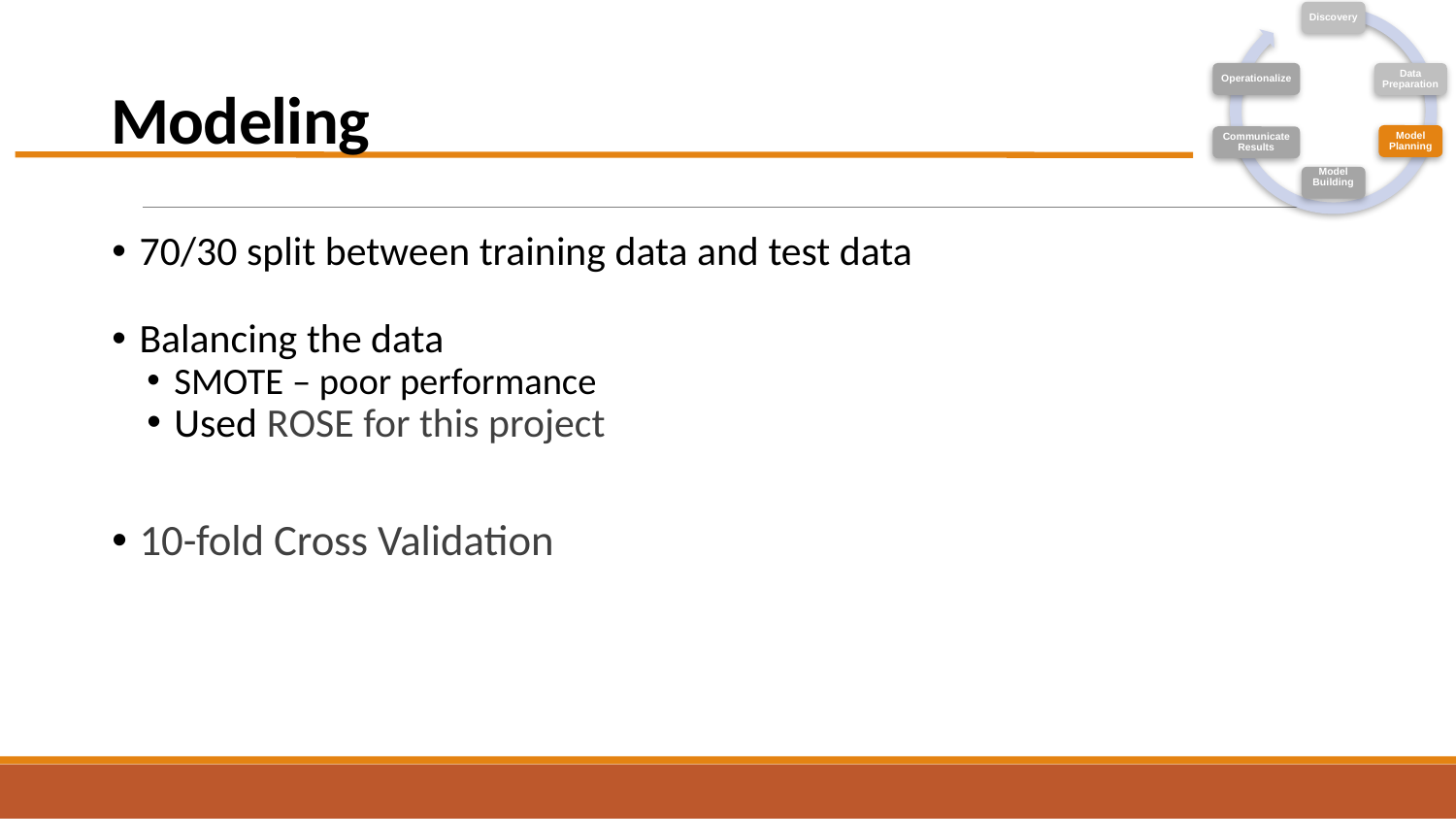

Discovery

Operationalize
Data Preparation

Model Planning
Communicate Results

Model Building
# Modeling
70/30 split between training data and test data

Balancing the data
SMOTE – poor performance
Used ROSE for this project

10-fold Cross Validation